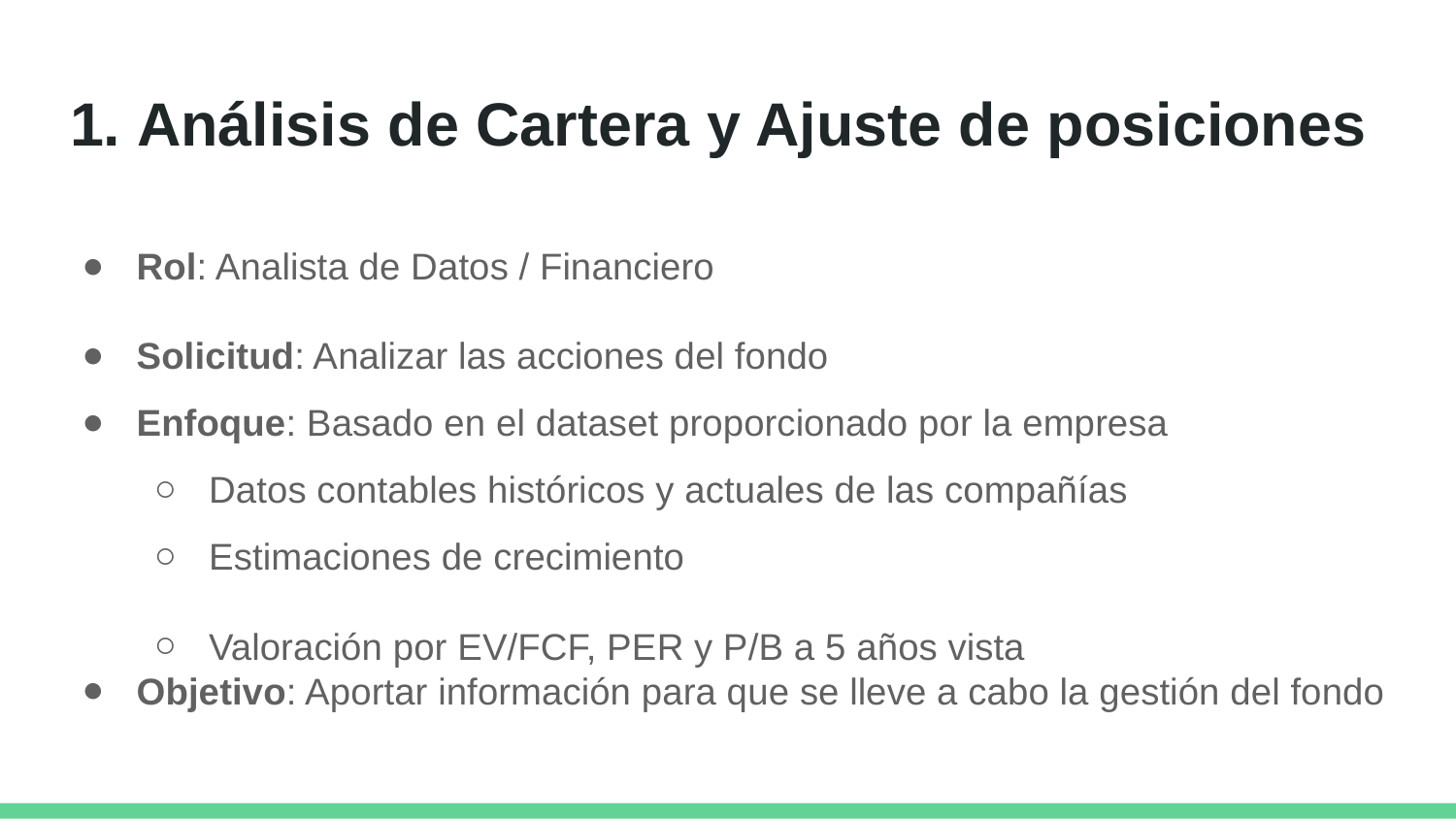

# Análisis de Cartera y Ajuste de posiciones
Rol: Analista de Datos / Financiero
Solicitud: Analizar las acciones del fondo
Enfoque: Basado en el dataset proporcionado por la empresa
Datos contables históricos y actuales de las compañías
Estimaciones de crecimiento
Valoración por EV/FCF, PER y P/B a 5 años vista
Objetivo: Aportar información para que se lleve a cabo la gestión del fondo